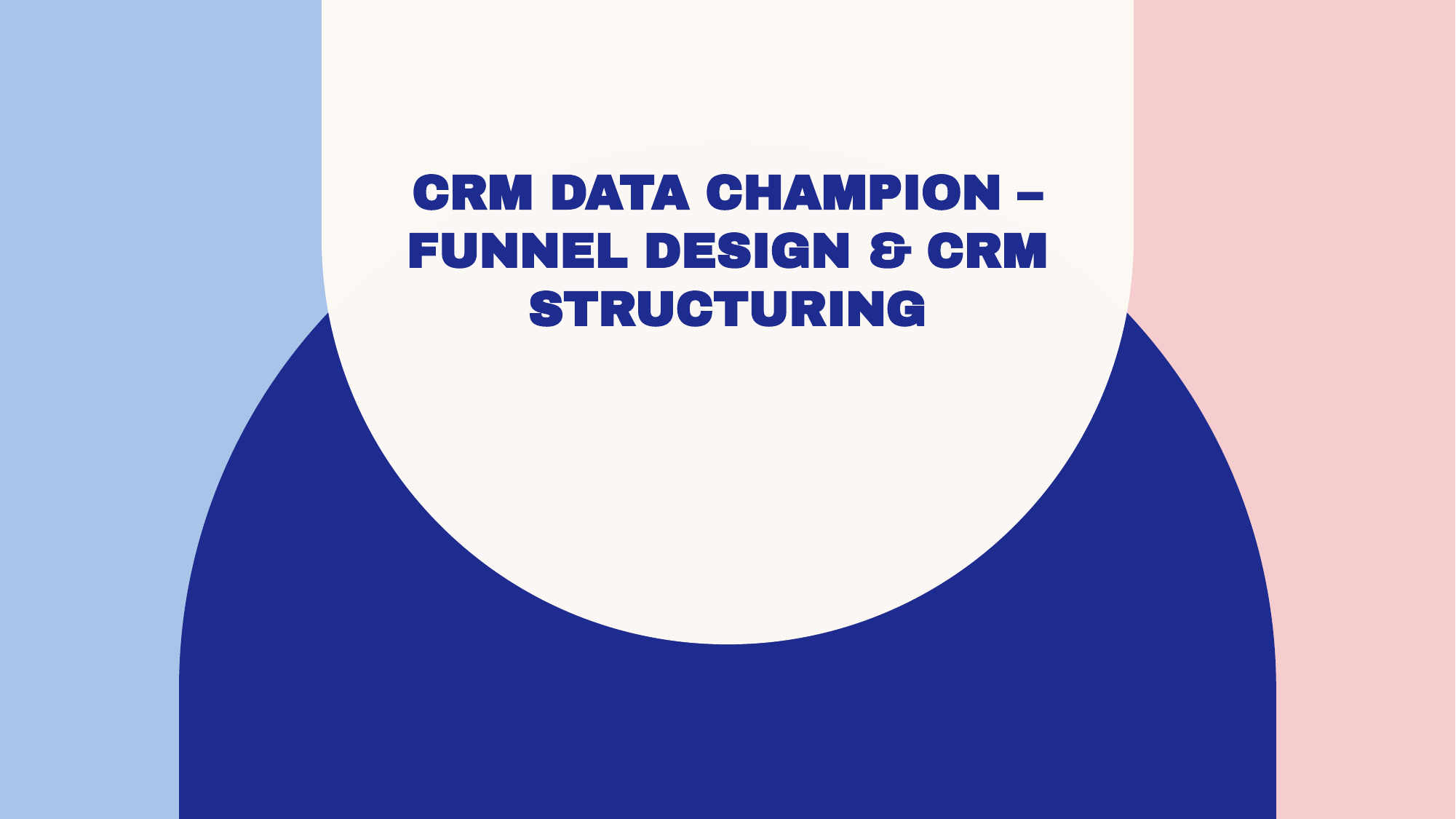

# CRM Data Champion – Funnel Design & CRM Structuring